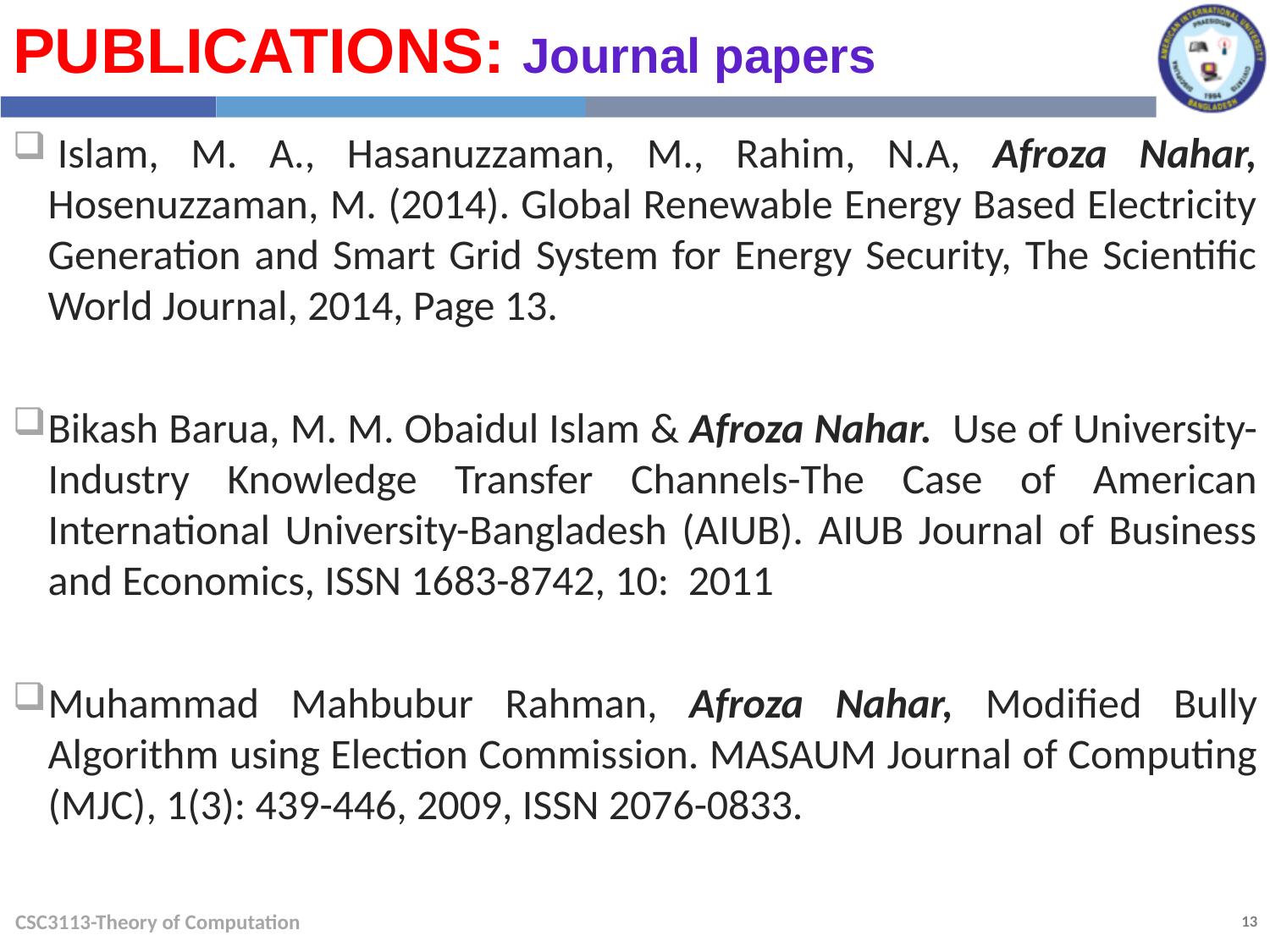

Publications: Journal papers
 Islam, M. A., Hasanuzzaman, M., Rahim, N.A, Afroza Nahar, Hosenuzzaman, M. (2014). Global Renewable Energy Based Electricity Generation and Smart Grid System for Energy Security, The Scientific World Journal, 2014, Page 13.

Bikash Barua, M. M. Obaidul Islam & Afroza Nahar.  Use of University-Industry Knowledge Transfer Channels-The Case of American International University-Bangladesh (AIUB). AIUB Journal of Business and Economics, ISSN 1683-8742, 10:  2011

Muhammad Mahbubur Rahman, Afroza Nahar, Modified Bully Algorithm using Election Commission. MASAUM Journal of Computing (MJC), 1(3): 439-446, 2009, ISSN 2076-0833.

CSC3113-Theory of Computation